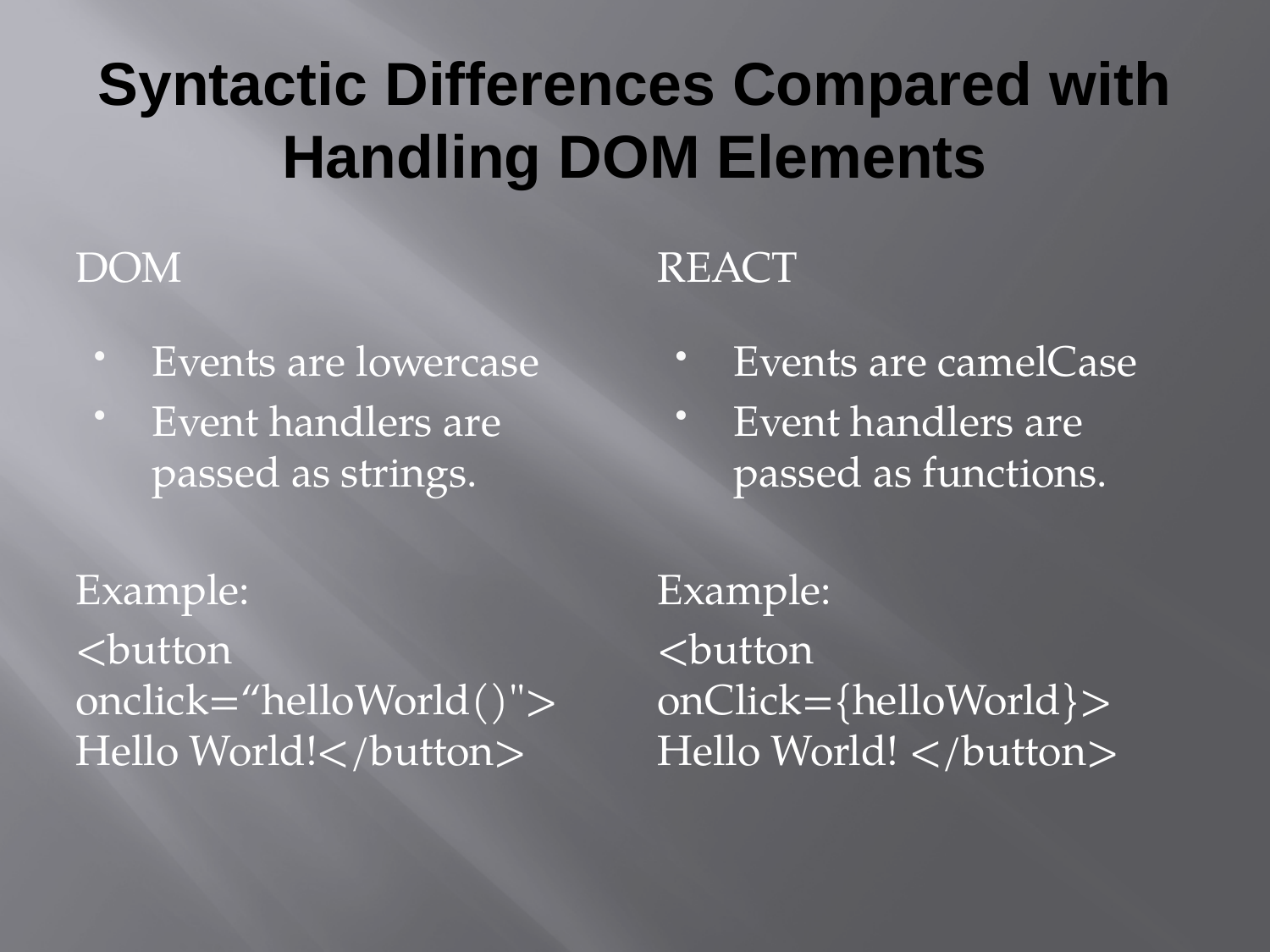

# Syntactic Differences Compared with Handling DOM Elements
DOM
React
Events are lowercase
Event handlers are passed as strings.

Example:
<button onclick=“helloWorld()"> Hello World!</button>
Events are camelCase
Event handlers are passed as functions.

Example:
<button onClick={helloWorld}> Hello World! </button>